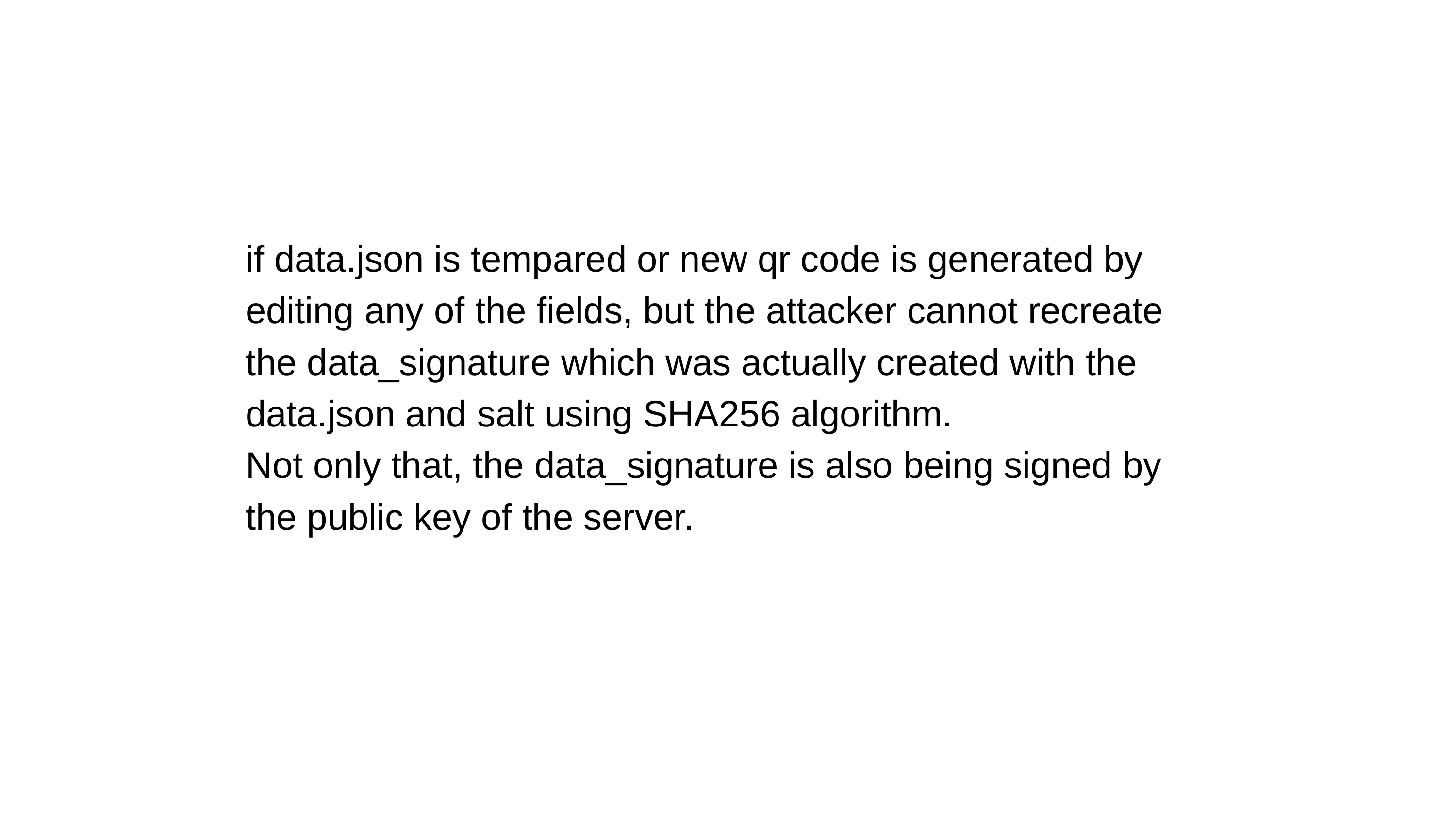

if data.json is tempared or new qr code is generated by editing any of the fields, but the attacker cannot recreate the data_signature which was actually created with the data.json and salt using SHA256 algorithm.
Not only that, the data_signature is also being signed by the public key of the server.